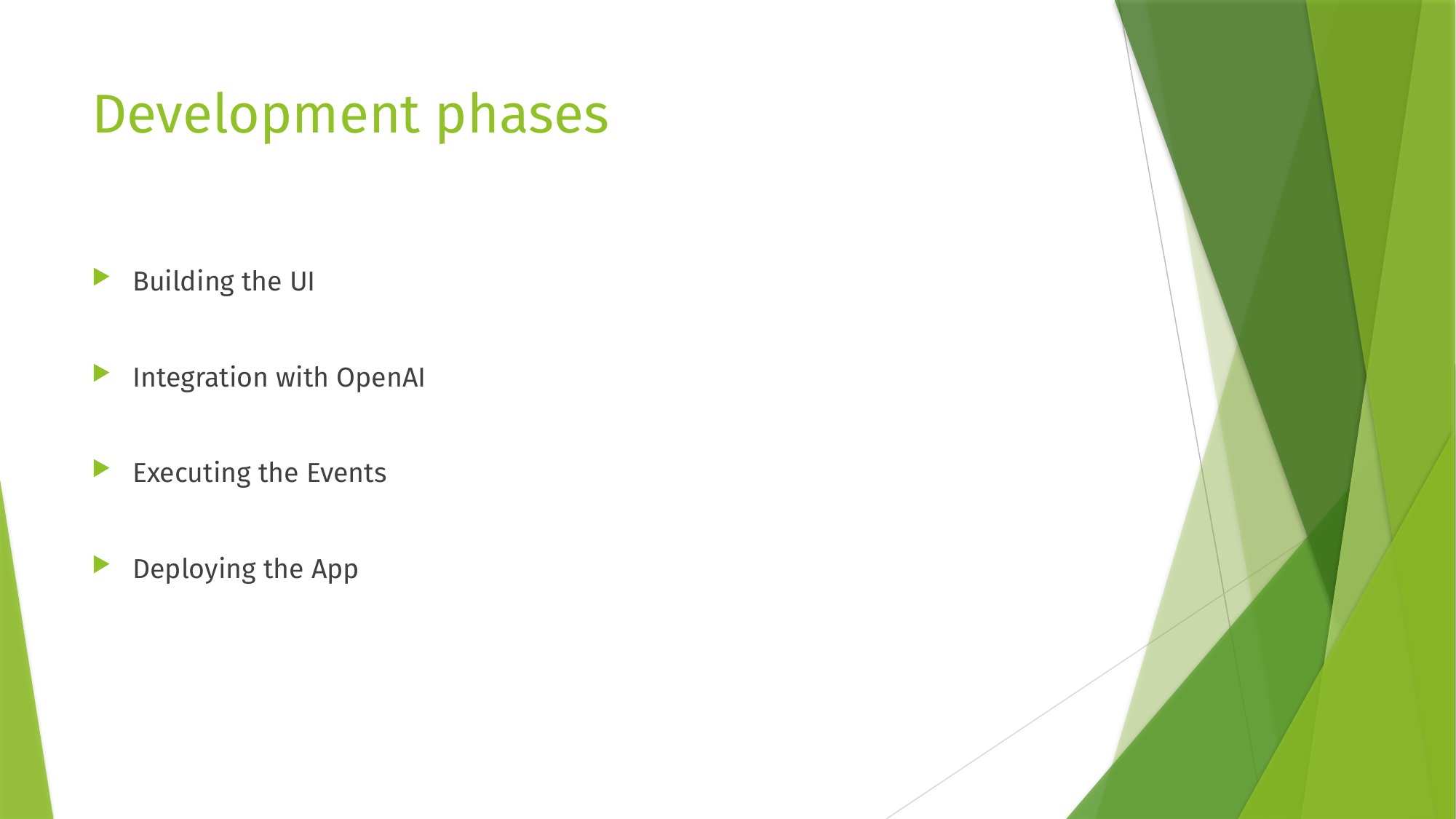

# Development phases
Building the UI

Integration with OpenAI

Executing the Events

Deploying the App